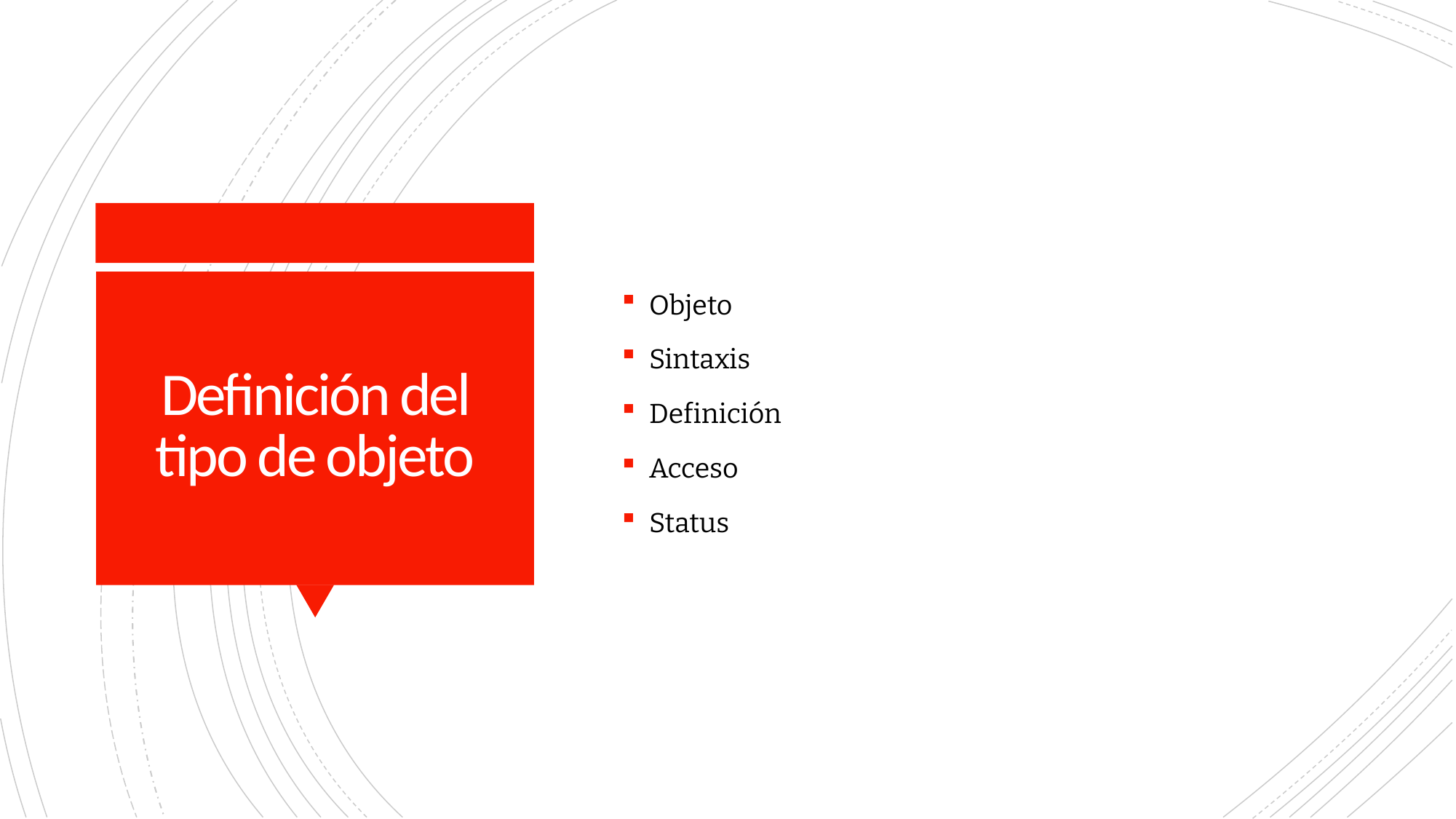

Objeto
Sintaxis
Definición
Acceso
Status
# Definición del tipo de objeto